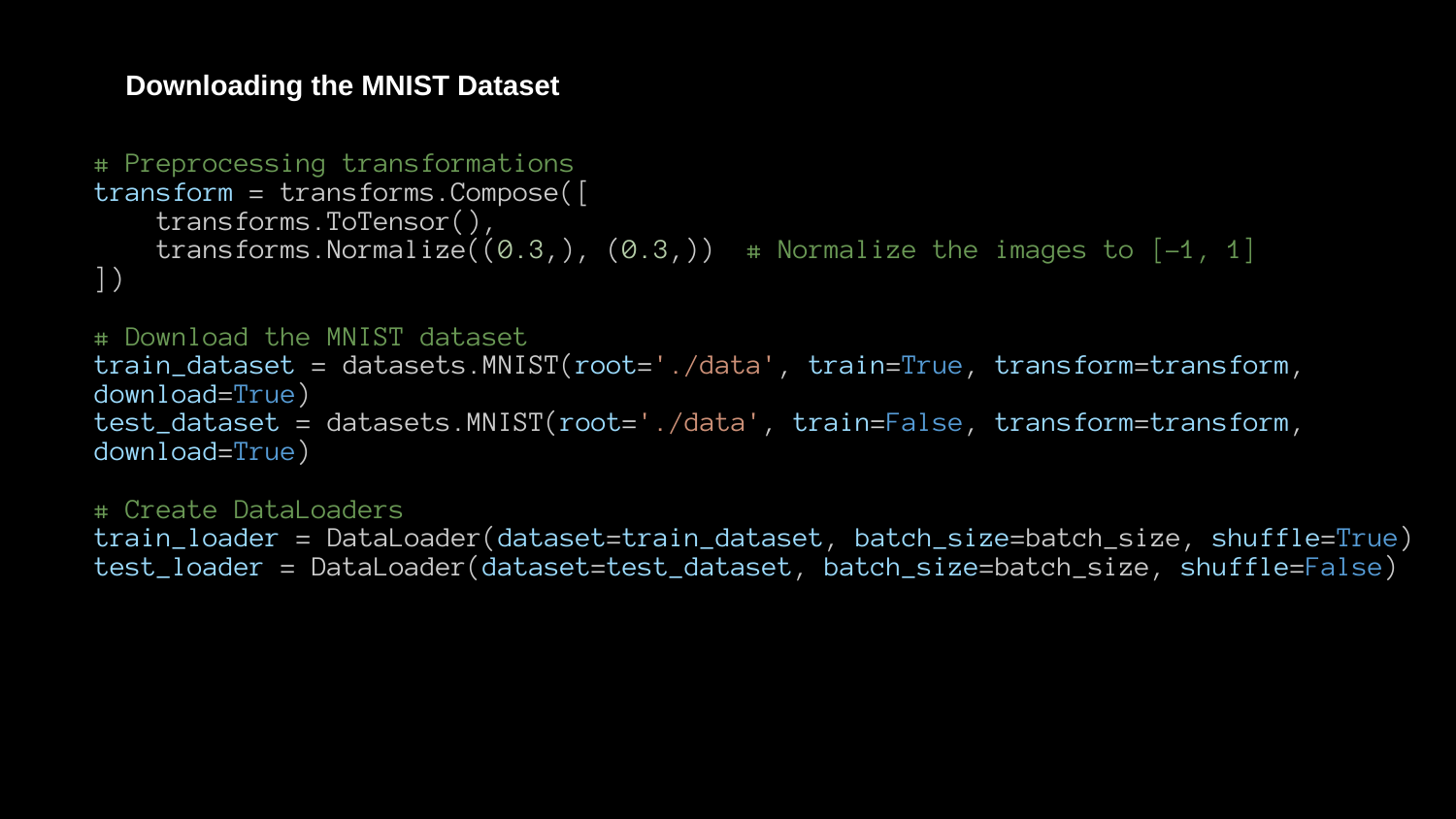

Downloading the MNIST Dataset
# Preprocessing transformations
transform = transforms.Compose([
    transforms.ToTensor(),
    transforms.Normalize((0.3,), (0.3,))  # Normalize the images to [-1, 1]
])
# Download the MNIST dataset
train_dataset = datasets.MNIST(root='./data', train=True, transform=transform, download=True)
test_dataset = datasets.MNIST(root='./data', train=False, transform=transform, download=True)
# Create DataLoaders
train_loader = DataLoader(dataset=train_dataset, batch_size=batch_size, shuffle=True)
test_loader = DataLoader(dataset=test_dataset, batch_size=batch_size, shuffle=False)